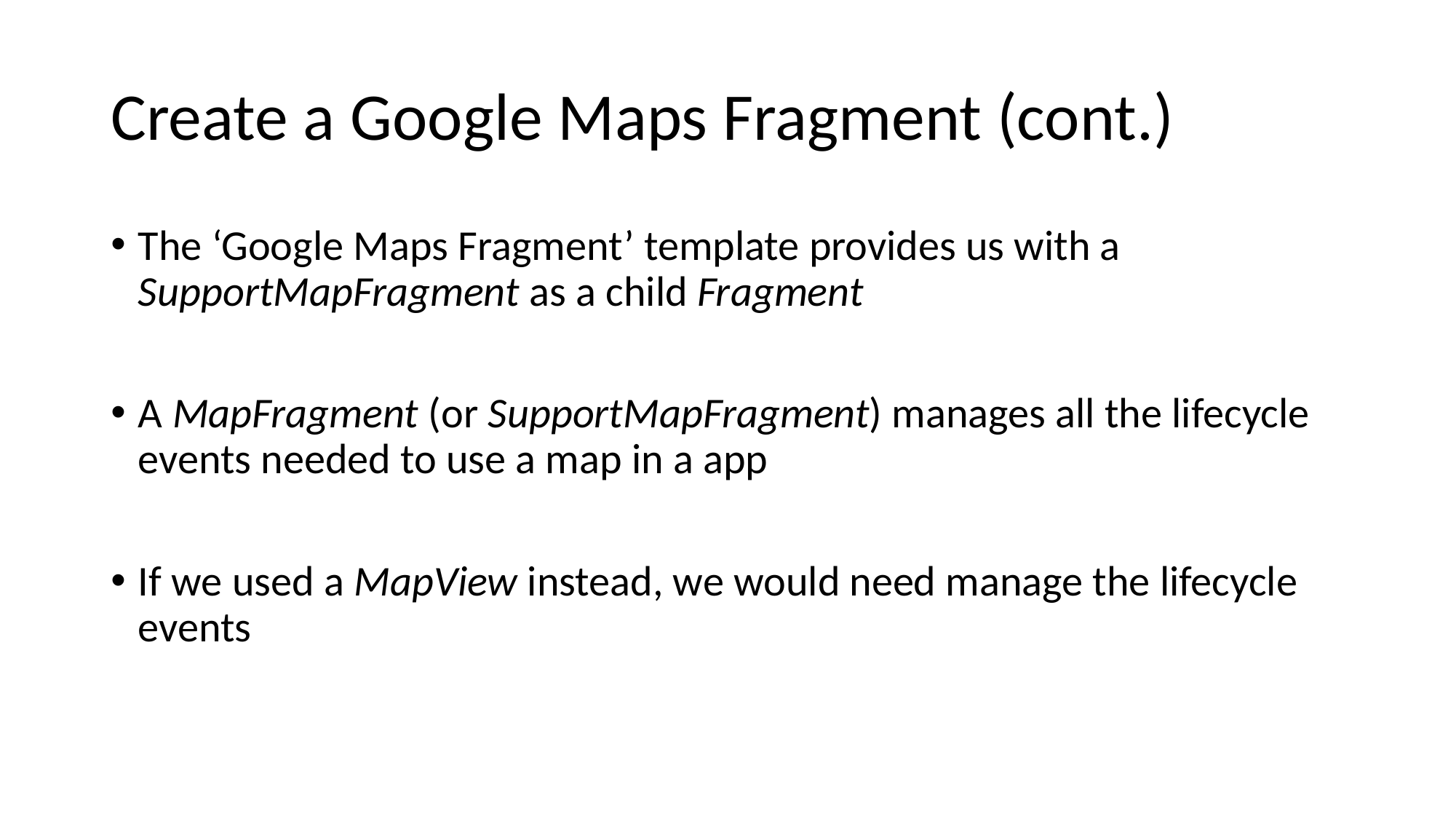

# Create a Google Maps Fragment (cont.)

The ‘Google Maps Fragment’ template provides us with a SupportMapFragment as a child Fragment

A MapFragment (or SupportMapFragment) manages all the lifecycle events needed to use a map in a app

If we used a MapView instead, we would need manage the lifecycle events